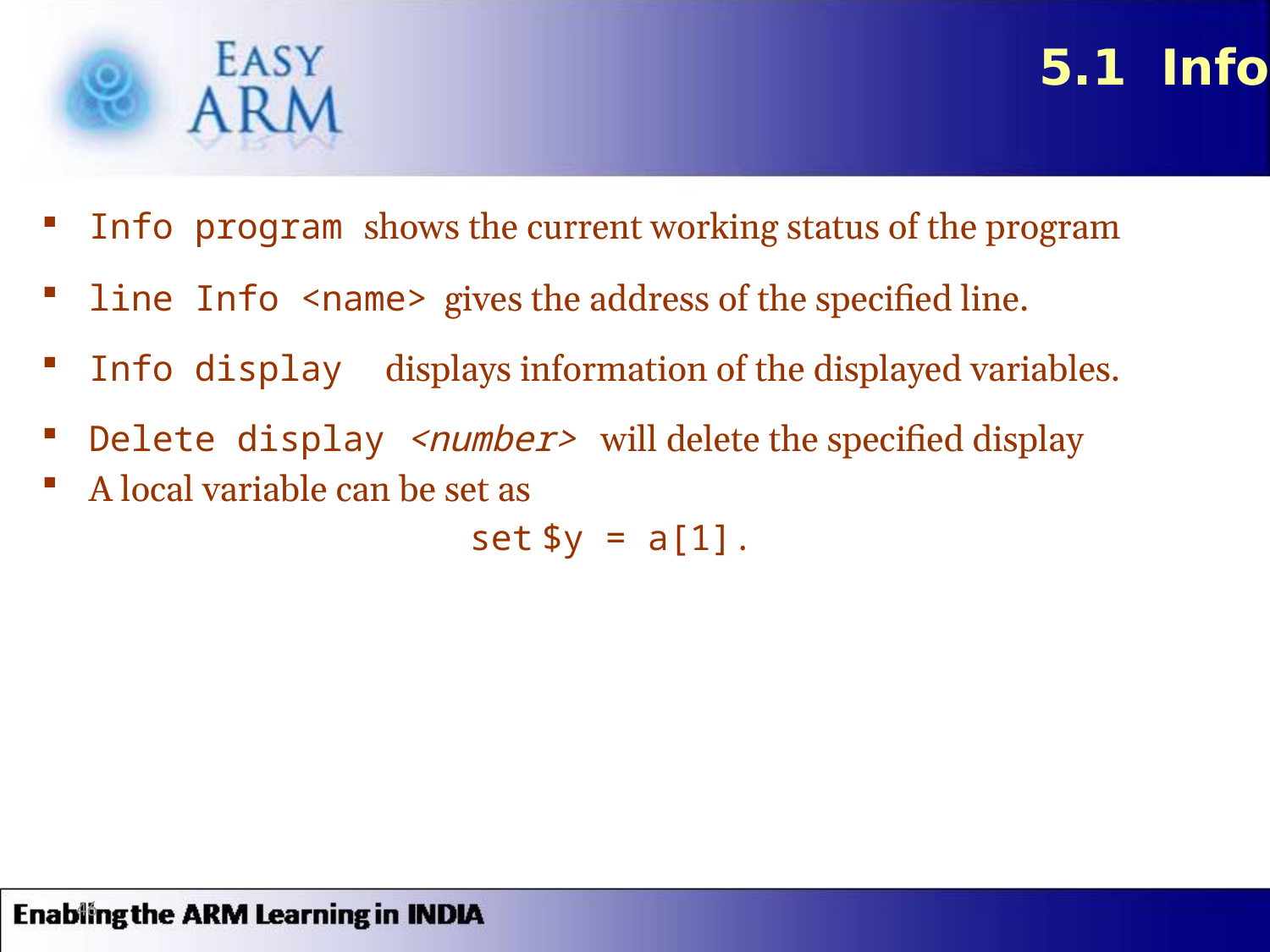

# 5.1  Info

Info program shows the current working status of the program
line Info <name>  gives the address of the specified line.
Info display  displays information of the displayed variables.
Delete display <number>   will delete the specified display
A local variable can be set as
				set $y = a[1].
46